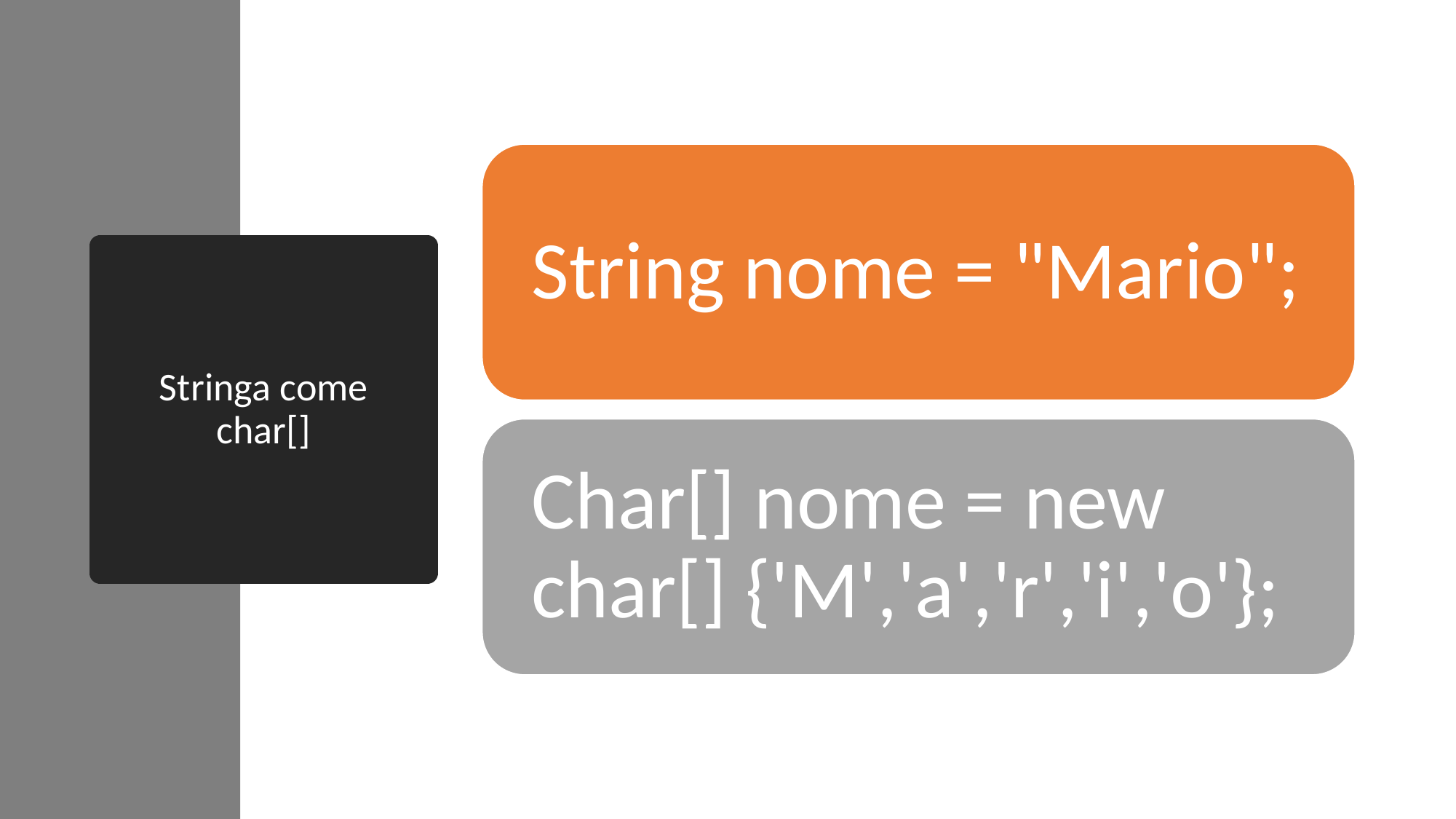

String nome = "Mario";
Char[] nome = new char[] {'M','a','r','i','o'};
# Stringa come char[]